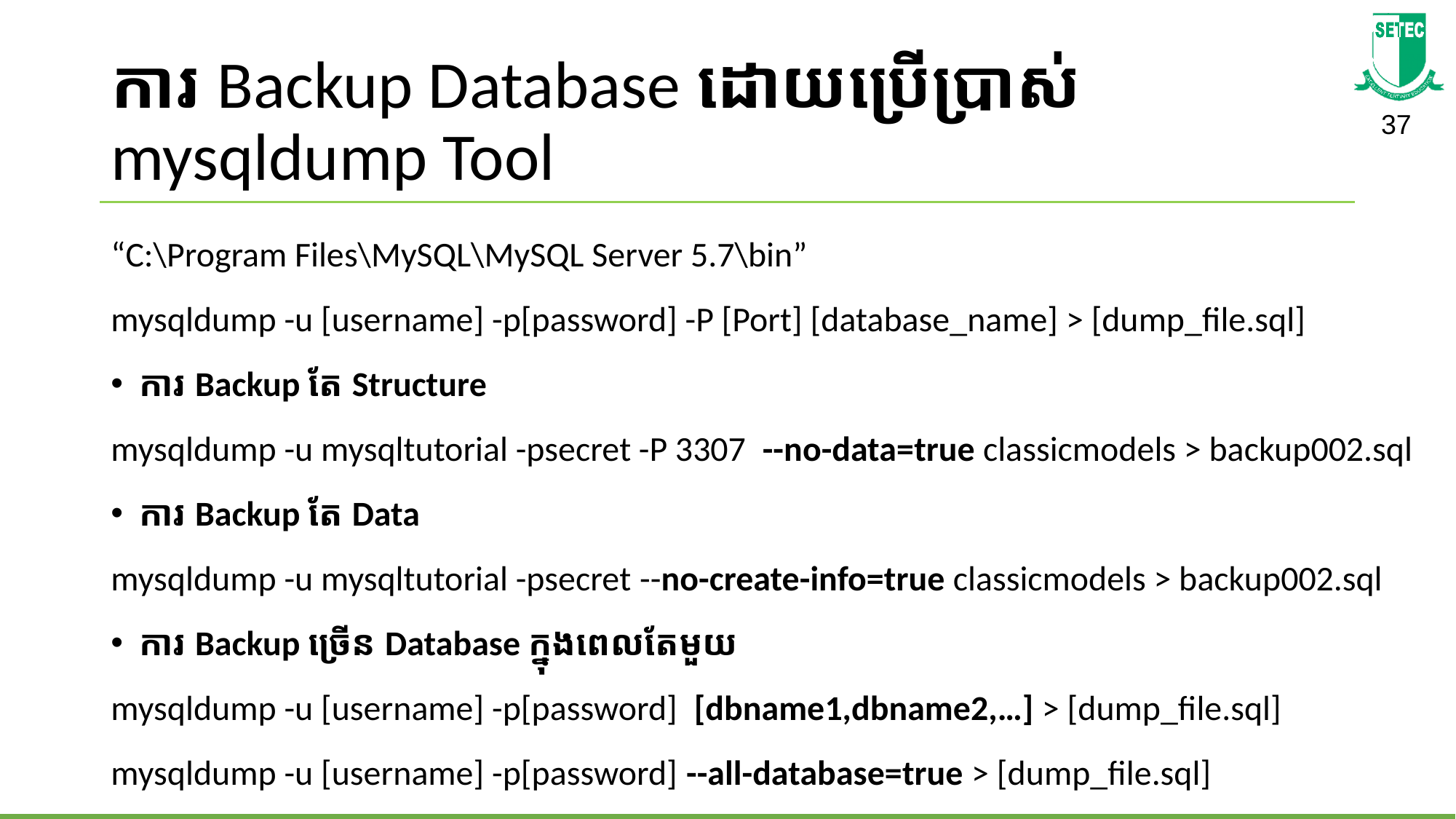

# ការ Backup Database ដោយប្រើប្រាស់ mysqldump Tool
“C:\Program Files\MySQL\MySQL Server 5.7\bin”
mysqldump -u [username] -p[password] -P [Port] [database_name] > [dump_file.sql]
ការ Backup តែ Structure
mysqldump -u mysqltutorial -psecret -P 3307  --no-data=true classicmodels > backup002.sql
ការ Backup តែ Data
mysqldump -u mysqltutorial -psecret​ --no-create-info=true classicmodels > backup002.sql
ការ Backup ច្រើន Database ក្នុងពេលតែមួយ
mysqldump -u [username] -p[password]  [dbname1,dbname2,…] > [dump_file.sql]
mysqldump -u [username] -p[password] --all-database=true > [dump_file.sql]